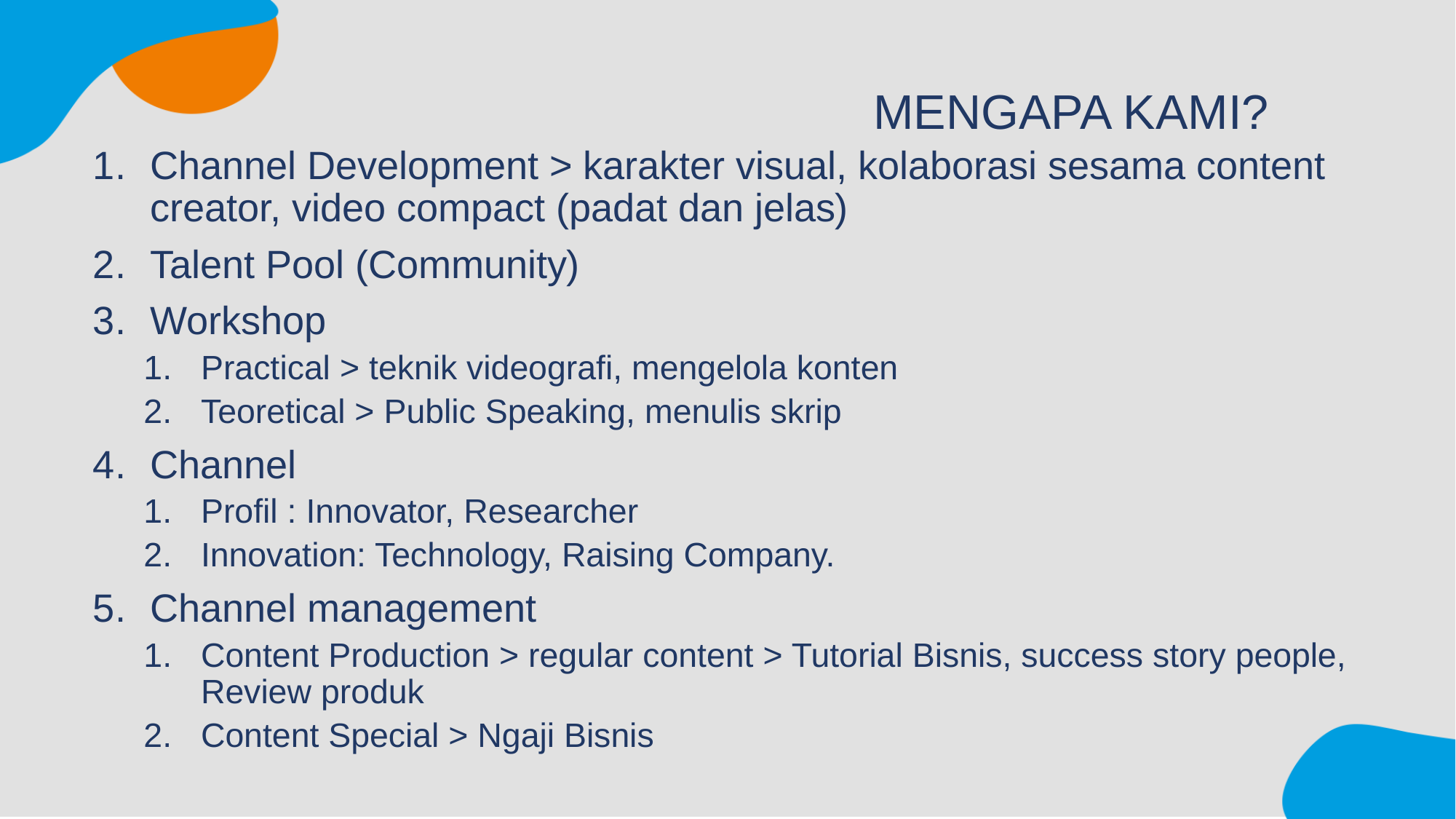

# MENGAPA KAMI?
Channel Development > karakter visual, kolaborasi sesama content creator, video compact (padat dan jelas)
Talent Pool (Community)
Workshop
Practical > teknik videografi, mengelola konten
Teoretical > Public Speaking, menulis skrip
Channel
Profil : Innovator, Researcher
Innovation: Technology, Raising Company.
Channel management
Content Production > regular content > Tutorial Bisnis, success story people, Review produk
Content Special > Ngaji Bisnis